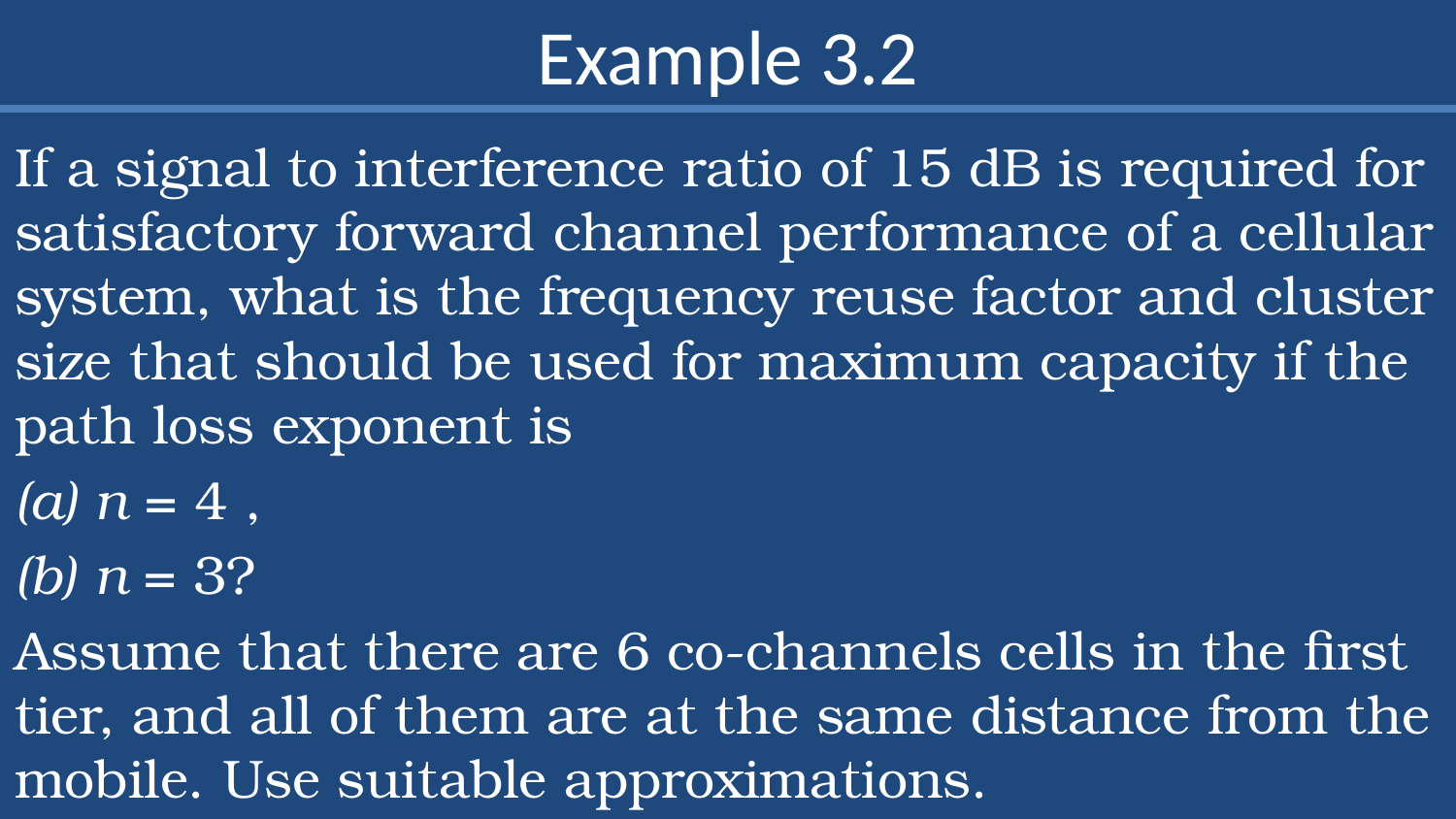

# Example 3.2
If a signal to interference ratio of 15 dB is required for satisfactory forward channel performance of a cellular system, what is the frequency reuse factor and cluster size that should be used for maximum capacity if the path loss exponent is
n = 4 ,
n = 3?
Assume that there are 6 co-channels cells in the first tier, and all of them are at the same distance from the mobile. Use suitable approximations.